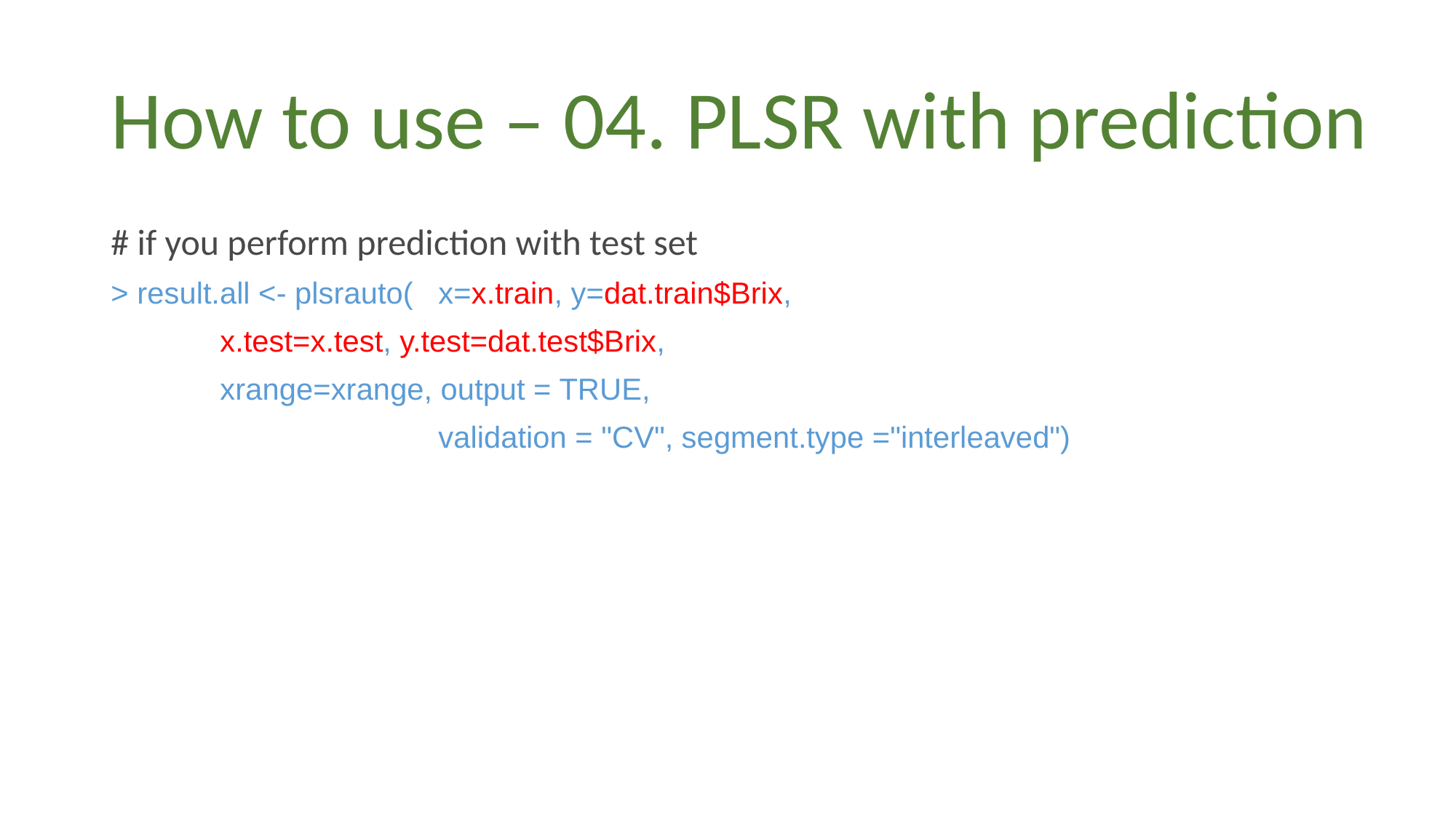

# How to use – 04. PLSR with prediction
# if you perform prediction with test set
> result.all <- plsrauto(	x=x.train, y=dat.train$Brix,
	x.test=x.test, y.test=dat.test$Brix,
	xrange=xrange, output = TRUE,
                                       	validation = "CV", segment.type ="interleaved")